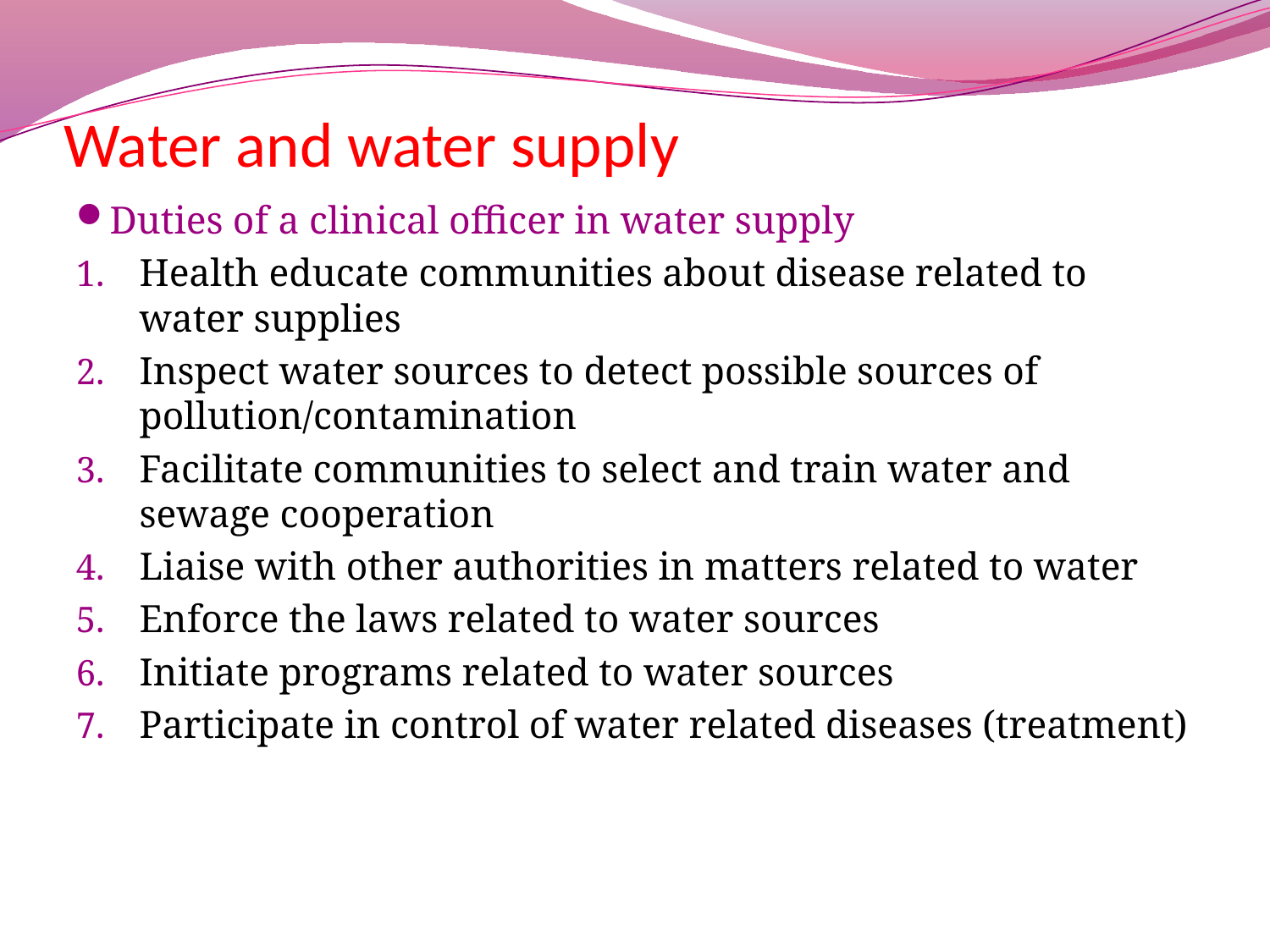

# Water and water supply
Duties of a clinical officer in water supply
Health educate communities about disease related to water supplies
Inspect water sources to detect possible sources of pollution/contamination
Facilitate communities to select and train water and sewage cooperation
Liaise with other authorities in matters related to water
Enforce the laws related to water sources
Initiate programs related to water sources
Participate in control of water related diseases (treatment)